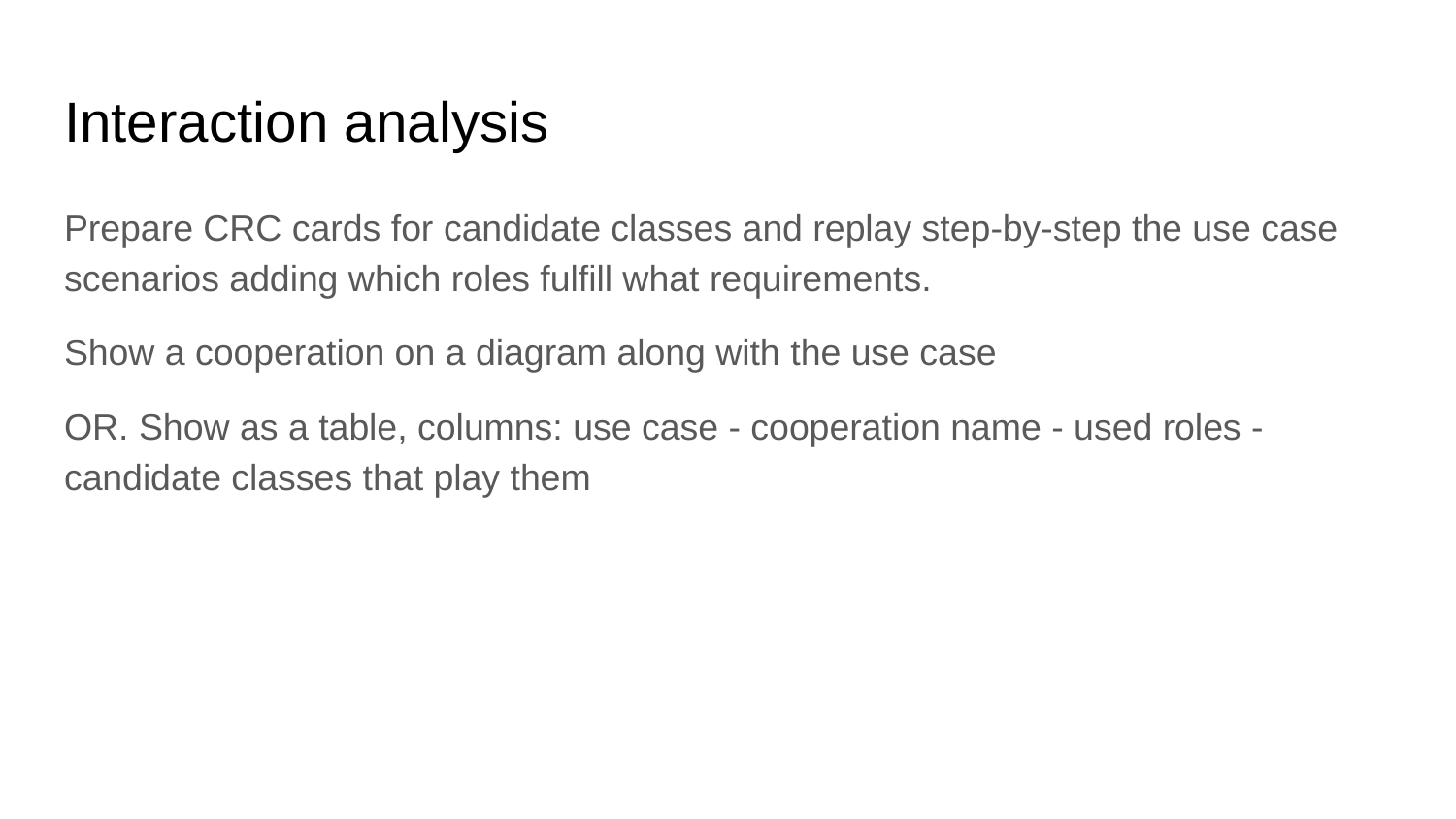

# Interaction analysis
Prepare CRC cards for candidate classes and replay step-by-step the use case scenarios adding which roles fulfill what requirements.
Show a cooperation on a diagram along with the use case
OR. Show as a table, columns: use case - cooperation name - used roles - candidate classes that play them